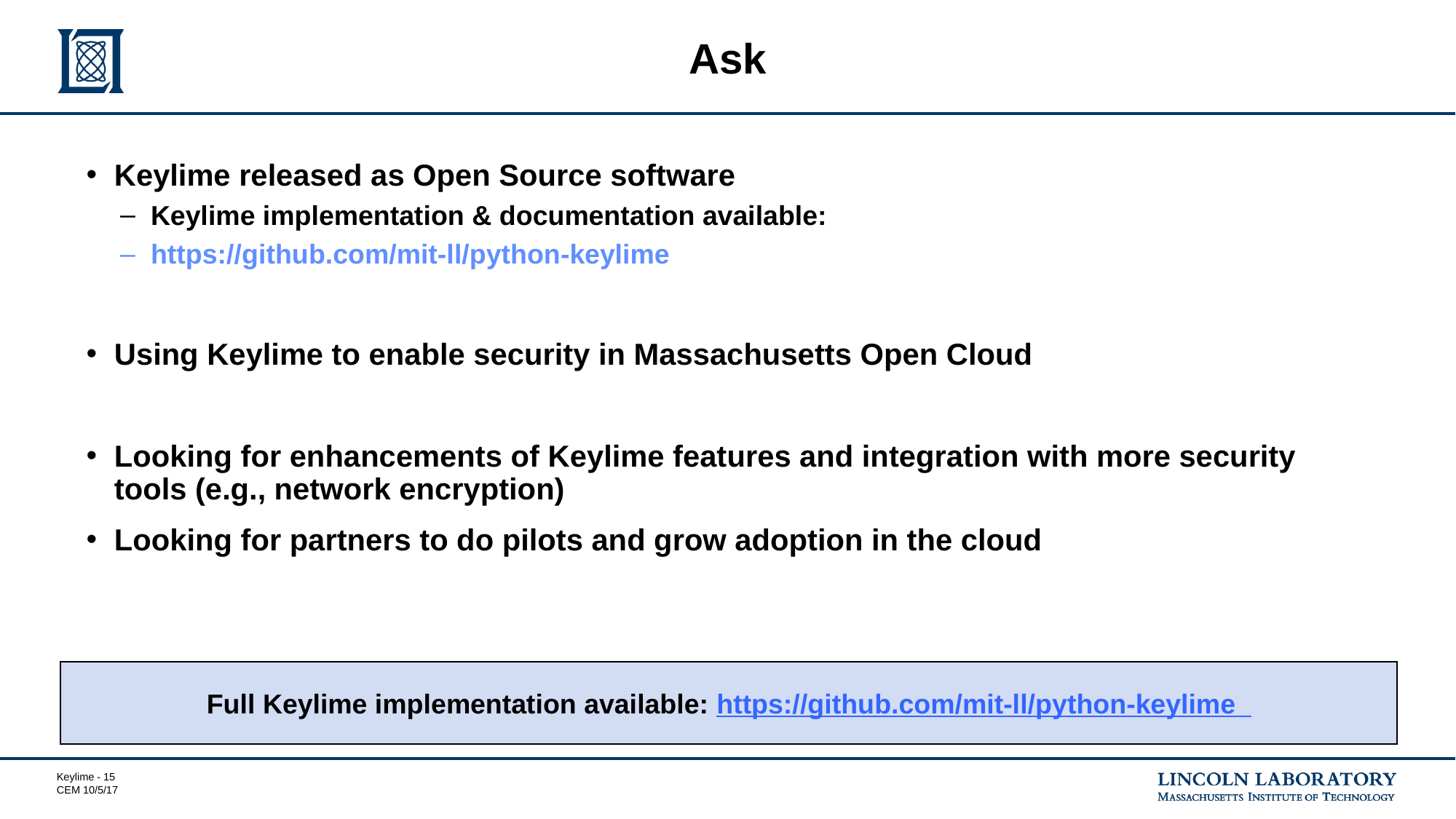

# Ask
Keylime released as Open Source software
Keylime implementation & documentation available:
https://github.com/mit-ll/python-keylime

Using Keylime to enable security in Massachusetts Open Cloud

Looking for enhancements of Keylime features and integration with more security tools (e.g., network encryption)
Looking for partners to do pilots and grow adoption in the cloud

Full Keylime implementation available: https://github.com/mit-ll/python-keylime